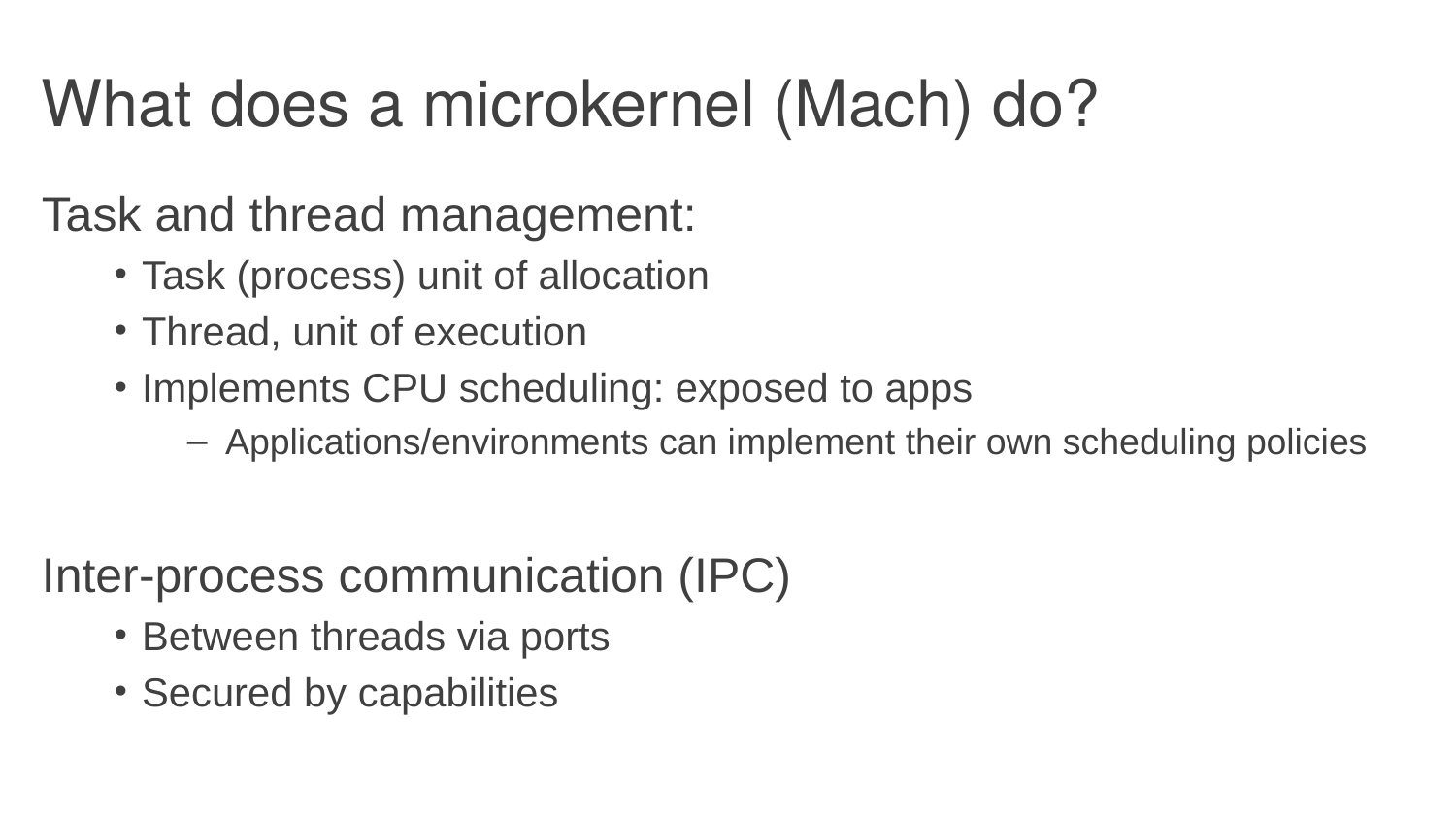

# What does a microkernel (Mach) do?
Task and thread management:
Task (process) unit of allocation
Thread, unit of execution
Implements CPU scheduling: exposed to apps
 Applications/environments can implement their own scheduling policies

Inter-process communication (IPC)
Between threads via ports
Secured by capabilities